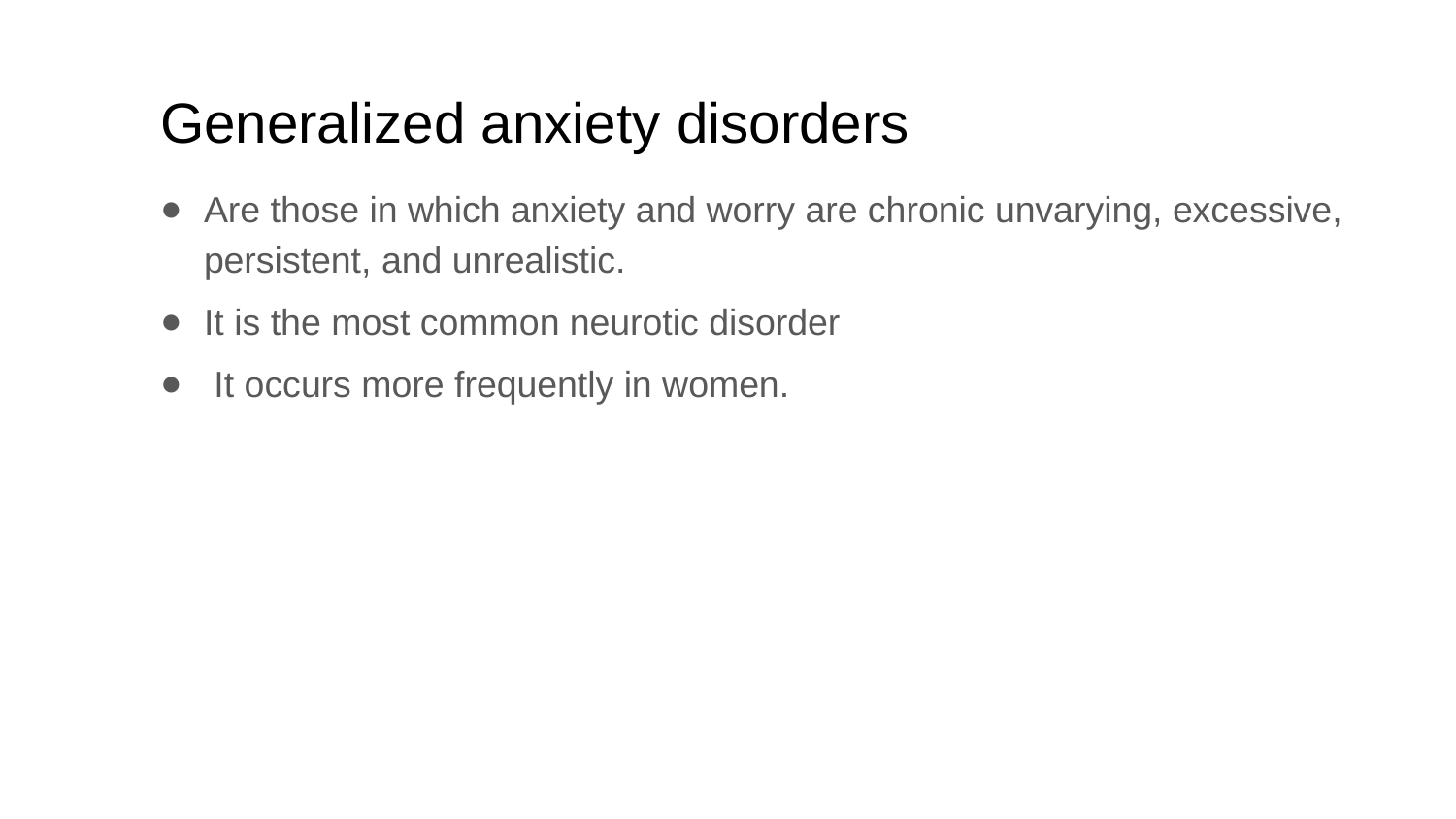

# Generalized anxiety disorders
Are those in which anxiety and worry are chronic unvarying, excessive, persistent, and unrealistic.
It is the most common neurotic disorder
 It occurs more frequently in women.